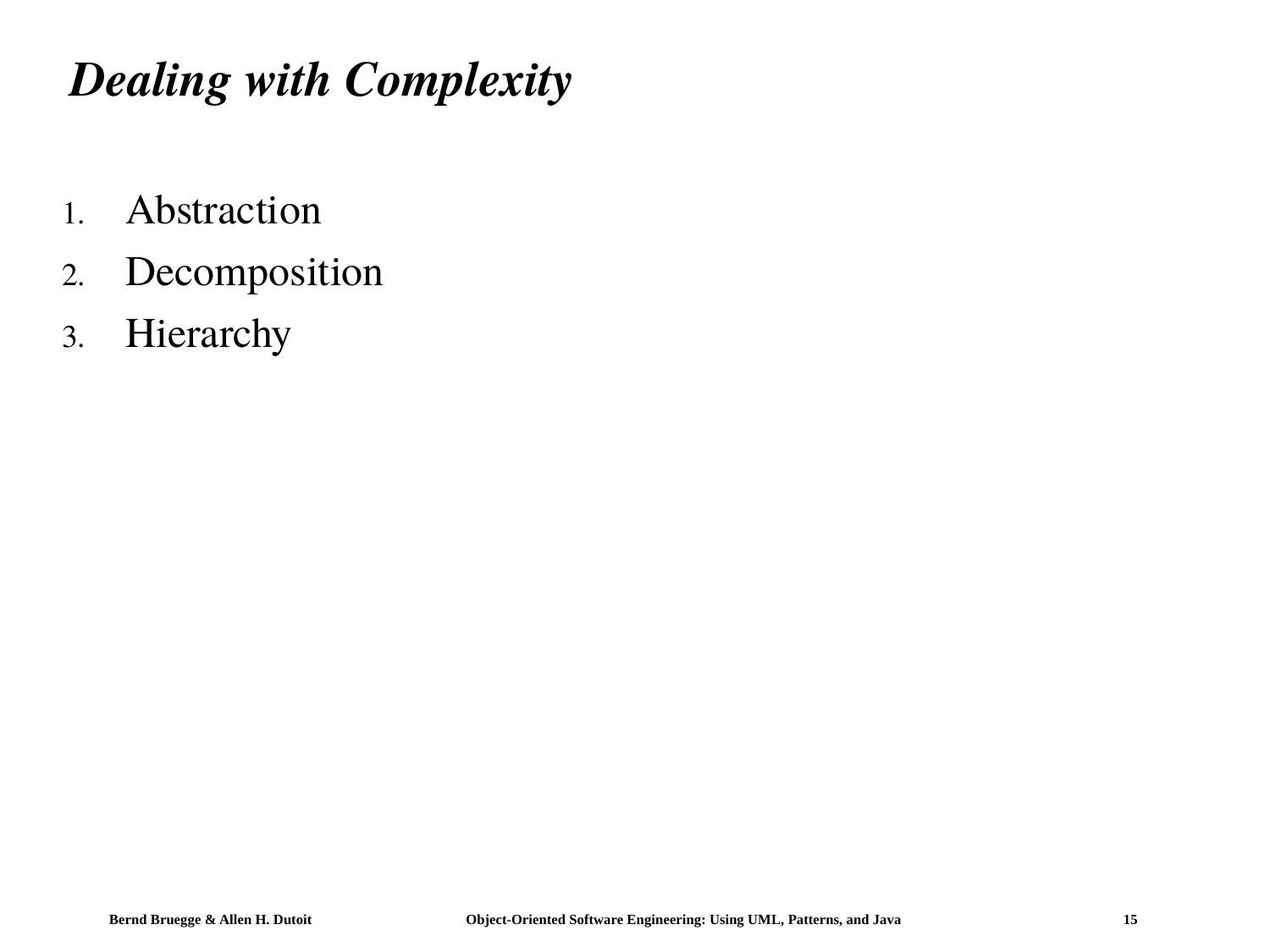

# Dealing with Complexity
Abstraction
Decomposition
Hierarchy